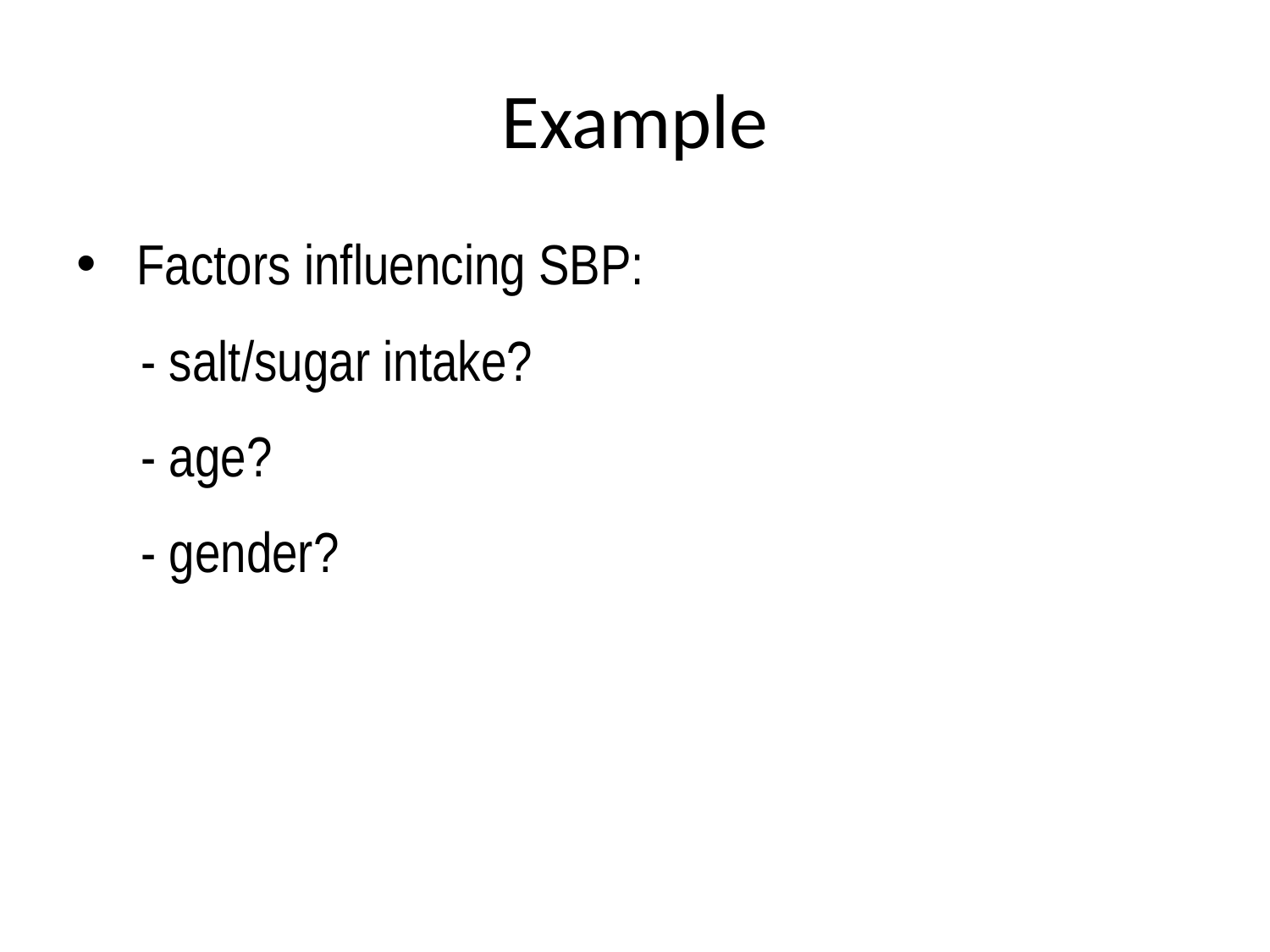

# Example
 Factors influencing SBP:
     - salt/sugar intake?
     - age?
     - gender?